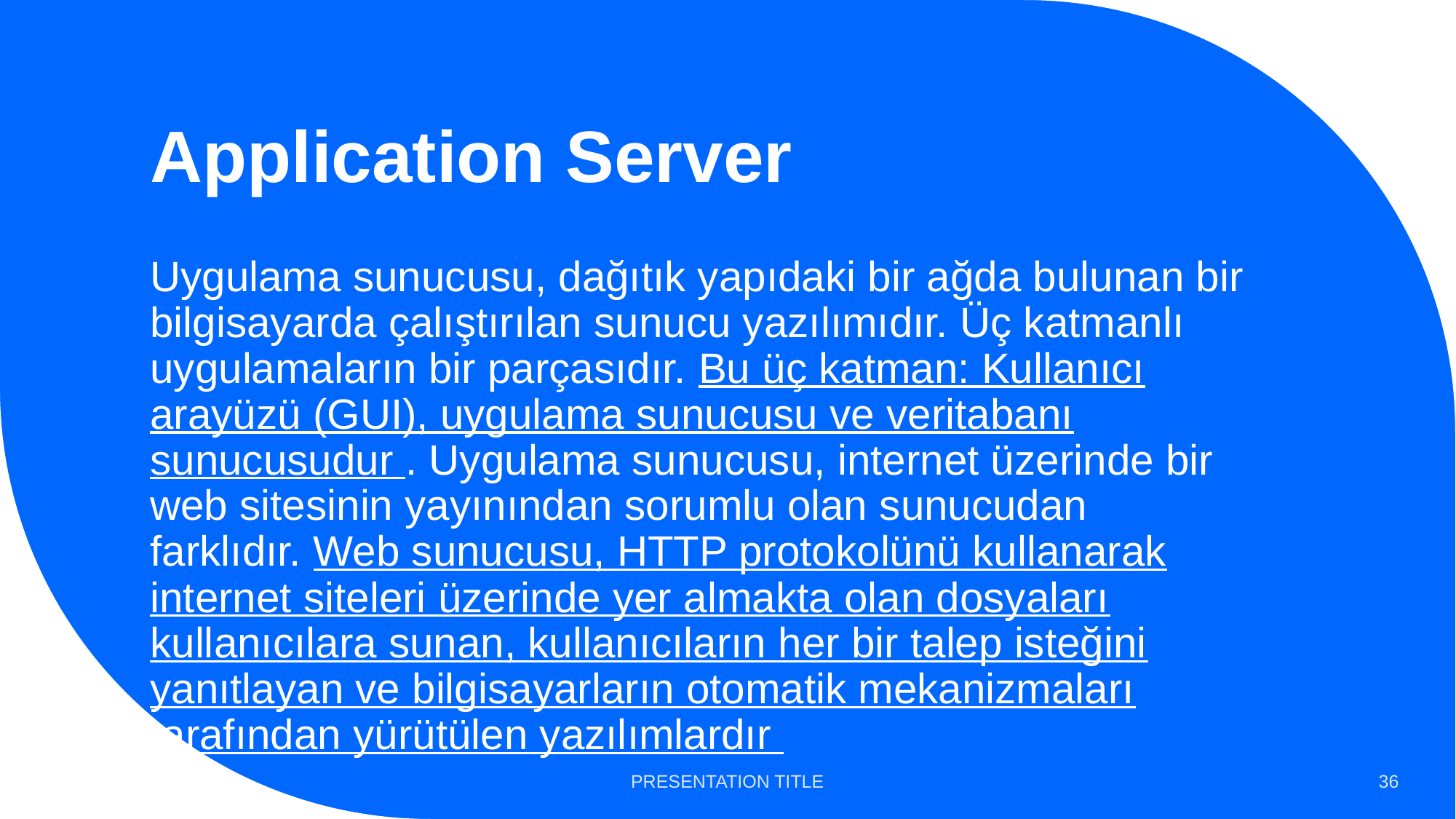

# Application Server
Uygulama sunucusu, dağıtık yapıdaki bir ağda bulunan bir bilgisayarda çalıştırılan sunucu yazılımıdır. Üç katmanlı uygulamaların bir parçasıdır. Bu üç katman: Kullanıcı arayüzü (GUI), uygulama sunucusu ve veritabanı sunucusudur . Uygulama sunucusu, internet üzerinde bir web sitesinin yayınından sorumlu olan sunucudan farklıdır. Web sunucusu, HTTP protokolünü kullanarak internet siteleri üzerinde yer almakta olan dosyaları kullanıcılara sunan, kullanıcıların her bir talep isteğini yanıtlayan ve bilgisayarların otomatik mekanizmaları tarafından yürütülen yazılımlardır
PRESENTATION TITLE
36